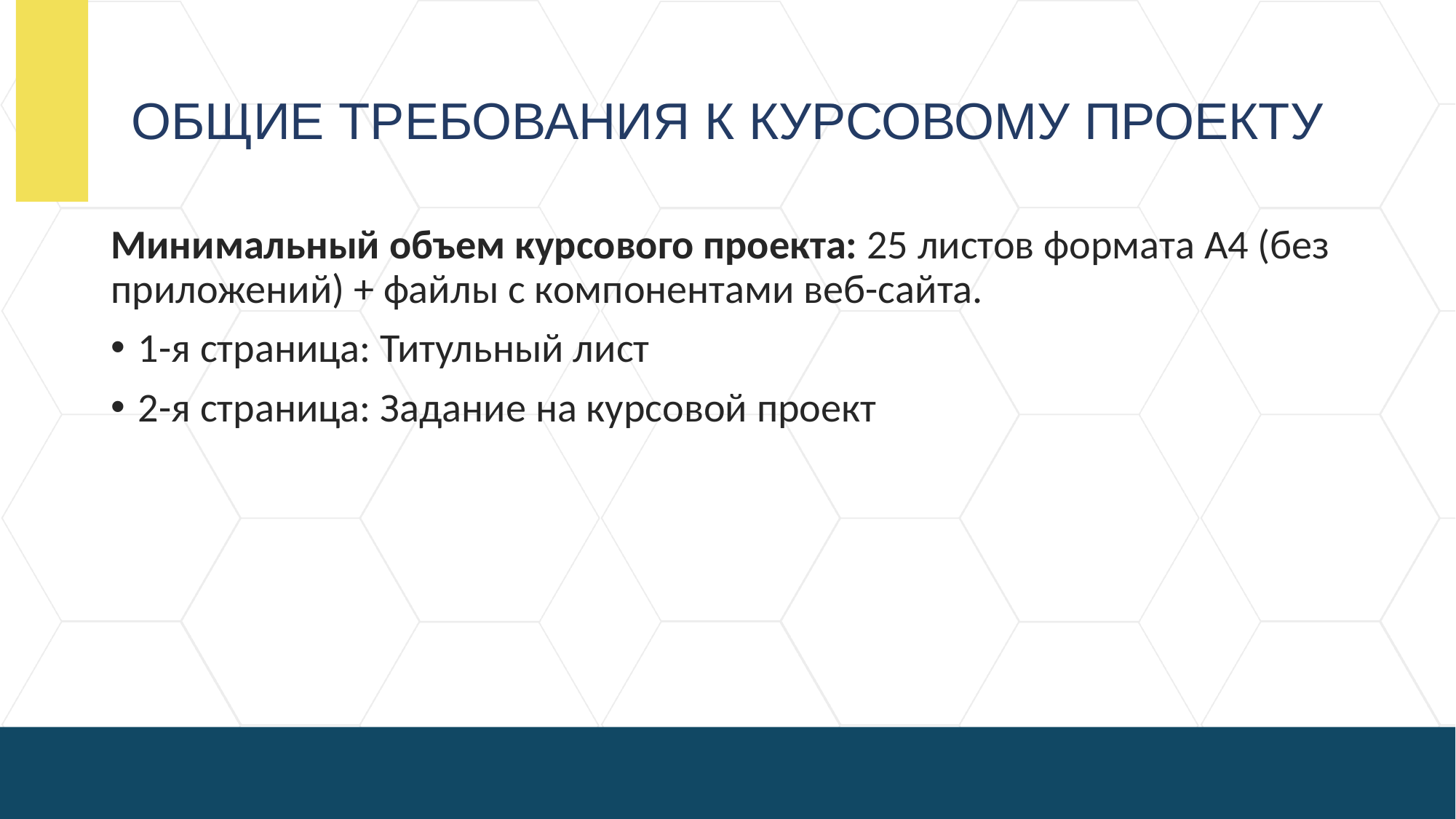

# ОБЩИЕ ТРЕБОВАНИЯ К КУРСОВОМУ ПРОЕКТУ
Минимальный объем курсового проекта: 25 листов формата А4 (без приложений) + файлы с компонентами веб-сайта.
1-я страница: Титульный лист
2-я страница: Задание на курсовой проект